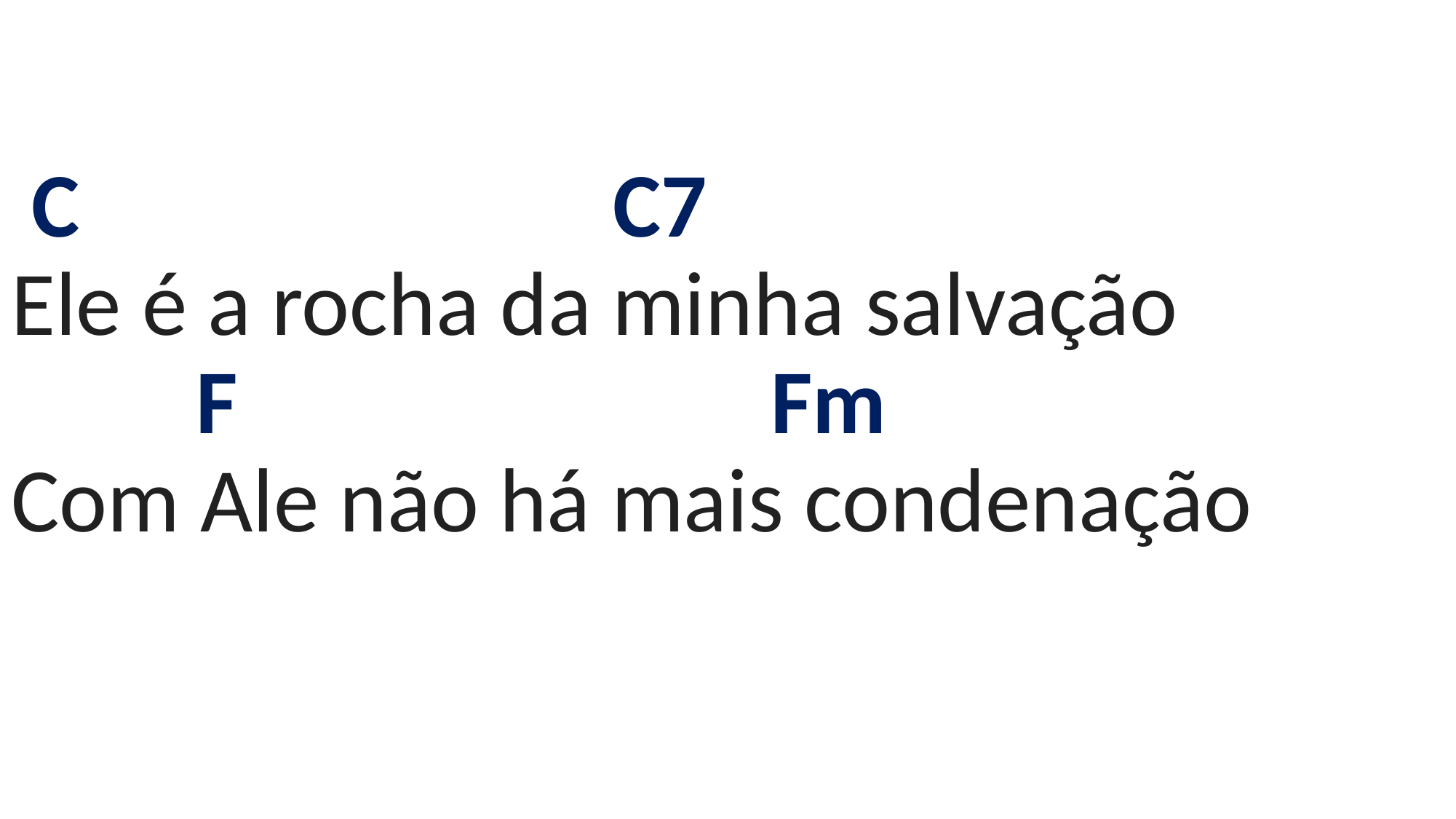

# C                          C7 Ele é a rocha da minha salvação F                          Fm Com Ale não há mais condenação